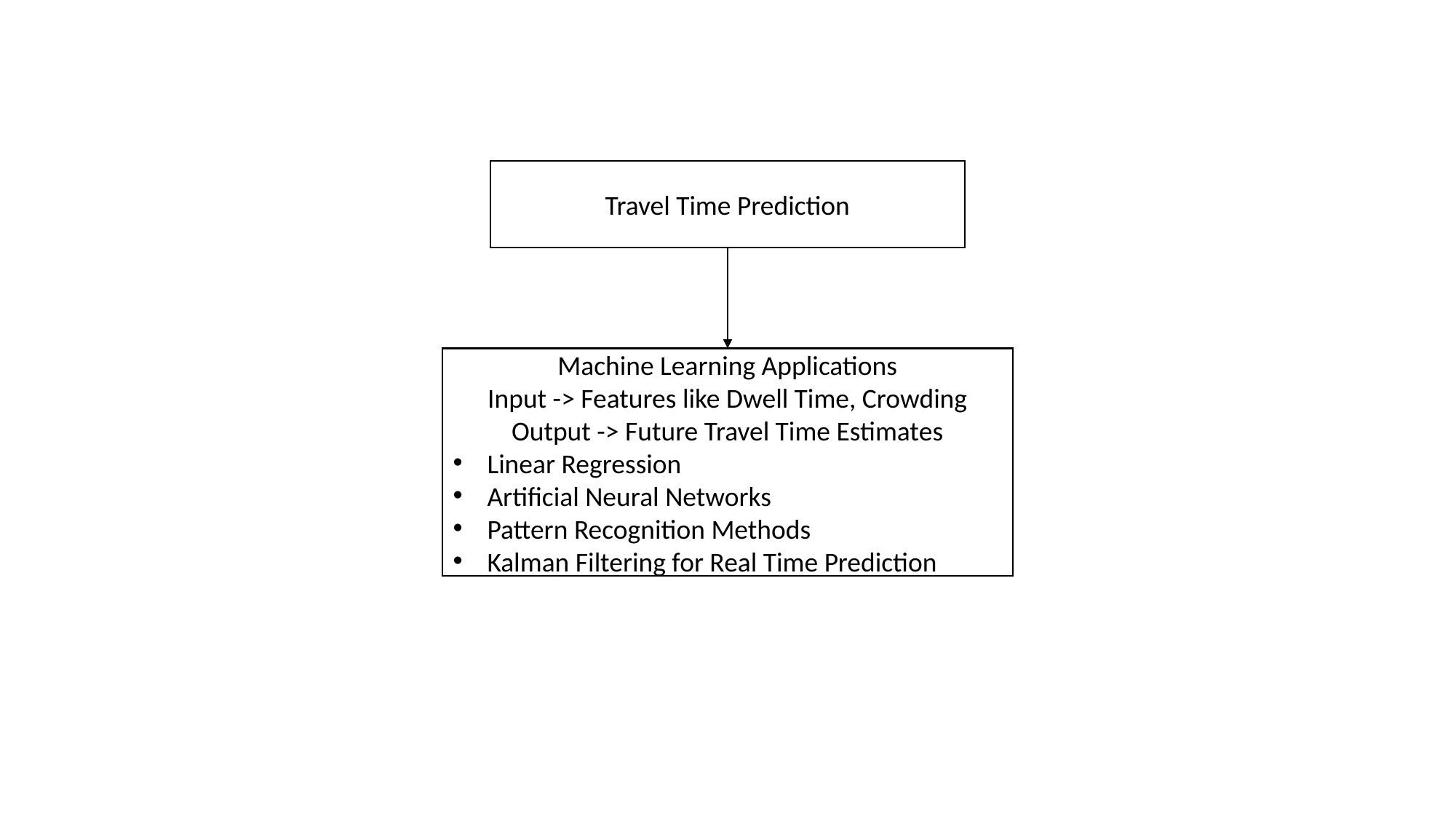

Travel Time Prediction
Machine Learning Applications
Input -> Features like Dwell Time, Crowding
Output -> Future Travel Time Estimates
Linear Regression
Artificial Neural Networks
Pattern Recognition Methods
Kalman Filtering for Real Time Prediction